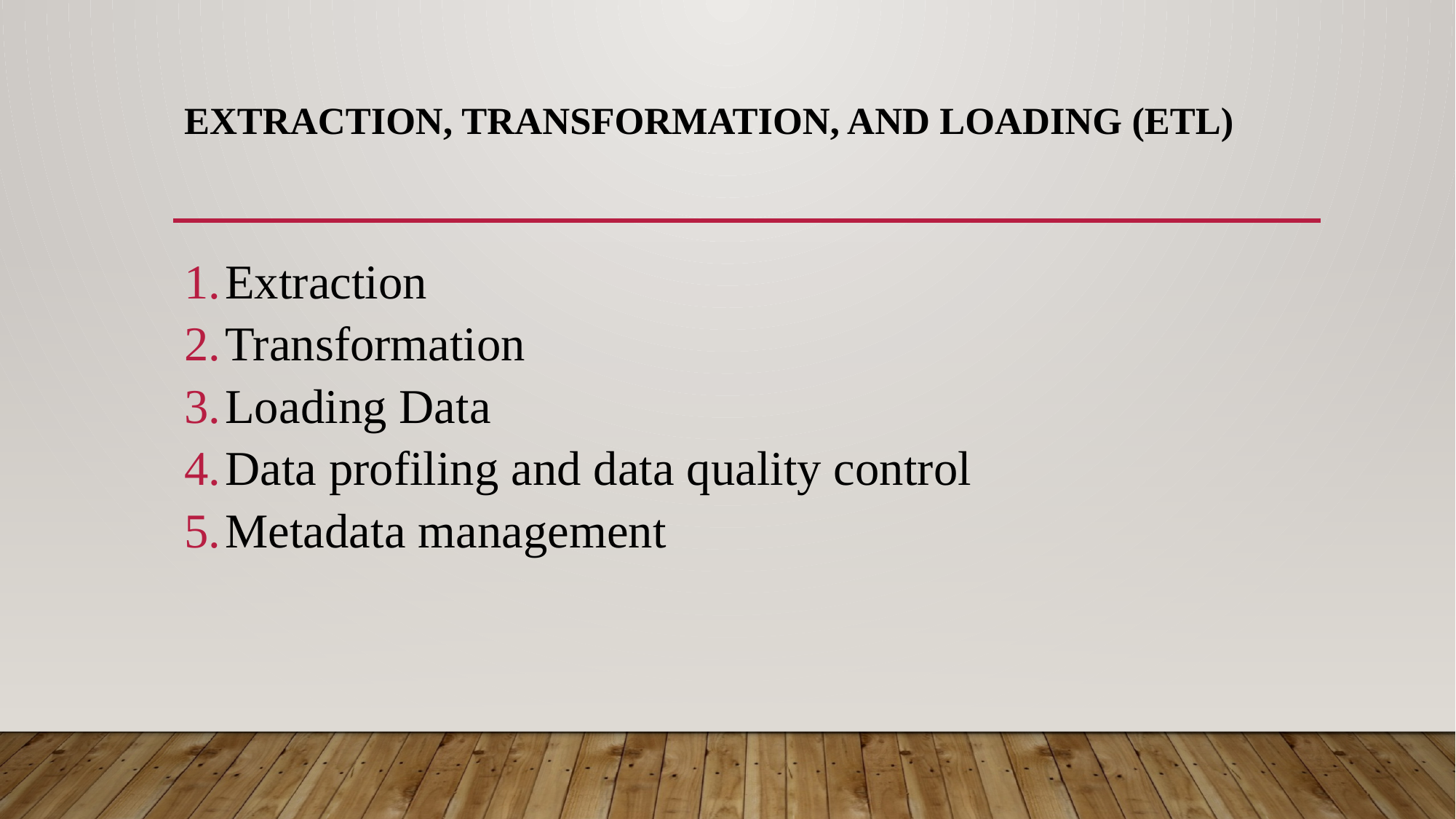

# Extraction, Transformation, and Loading (ETL)
Extraction
Transformation
Loading Data
Data profiling and data quality control
Metadata management